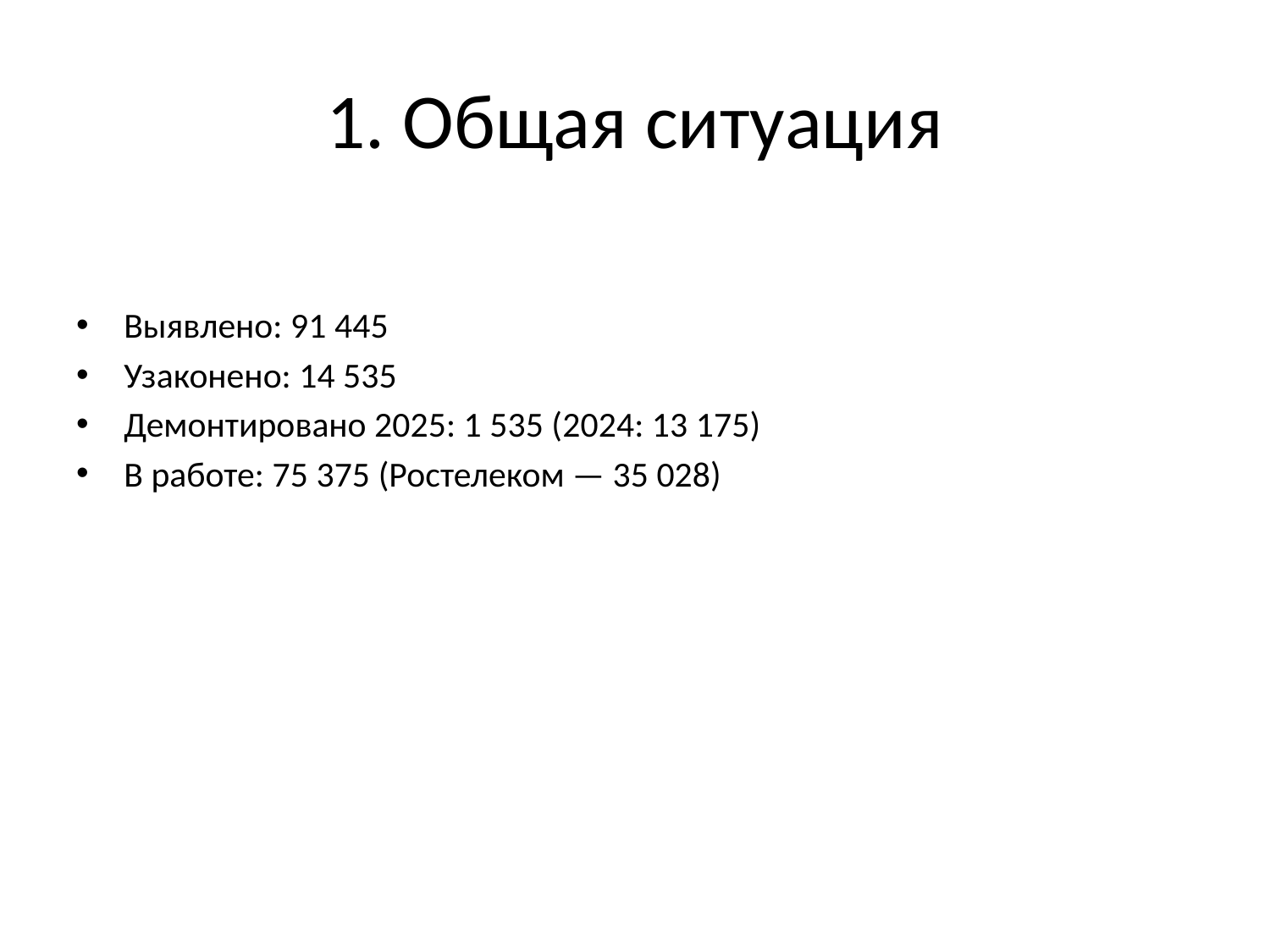

# 1. Общая ситуация

Выявлено: 91 445
Узаконено: 14 535
Демонтировано 2025: 1 535 (2024: 13 175)
В работе: 75 375 (Ростелеком — 35 028)